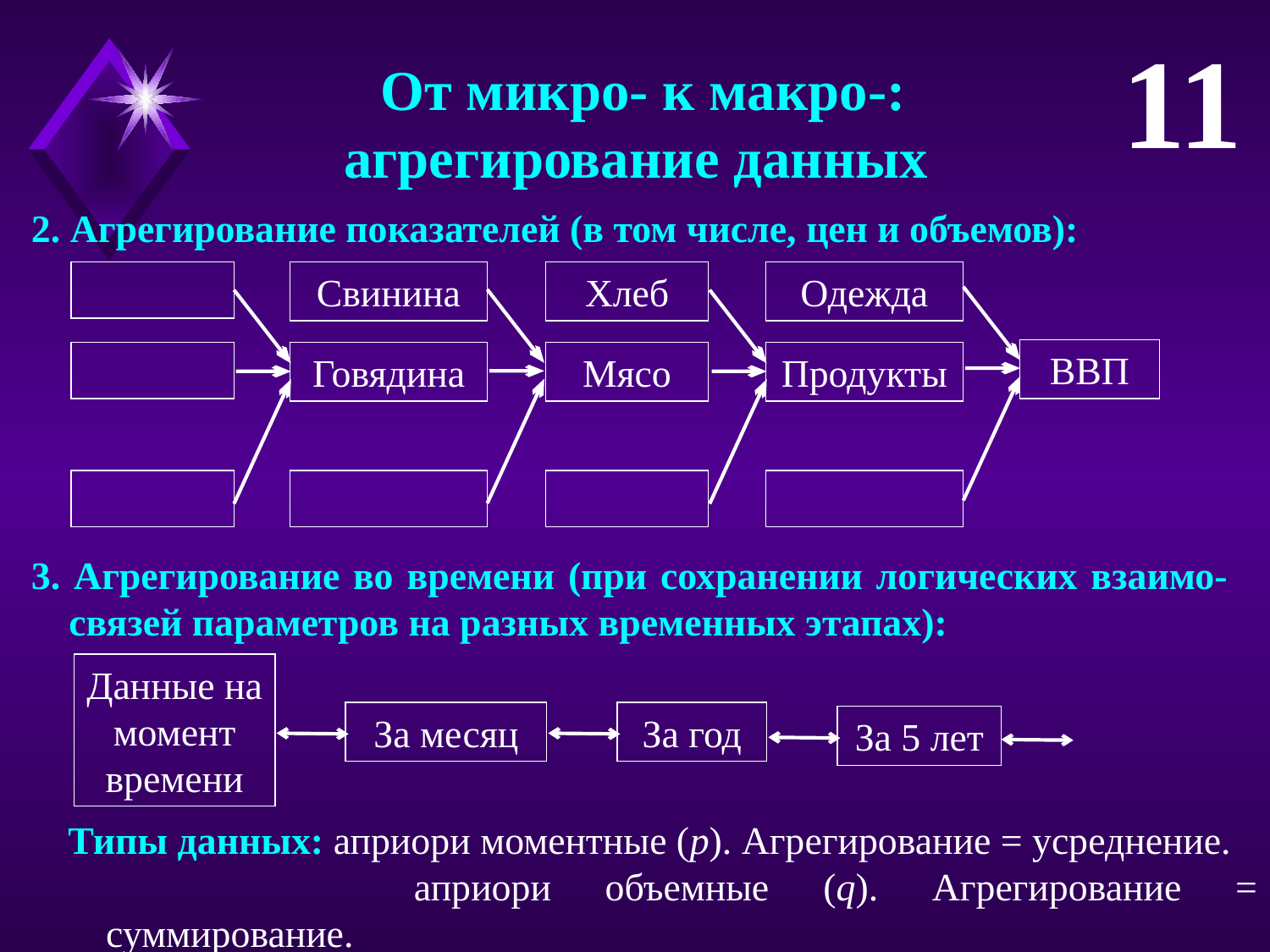

11
 От микро- к макро-:
агрегирование данных
2. Агрегирование показателей (в том числе, цен и объемов):

Свинина
Хлеб
Одежда

ВВП

Говядина
Мясо
Продукты

3. Агрегирование во времени (при сохранении логических взаимо-связей параметров на разных временных этапах):
Данные на момент времени
За месяц
За год
За 5 лет

Типы данных: априори моментные (p). Агрегирование = усреднение.
			 априори объемные (q). Агрегирование = суммирование.